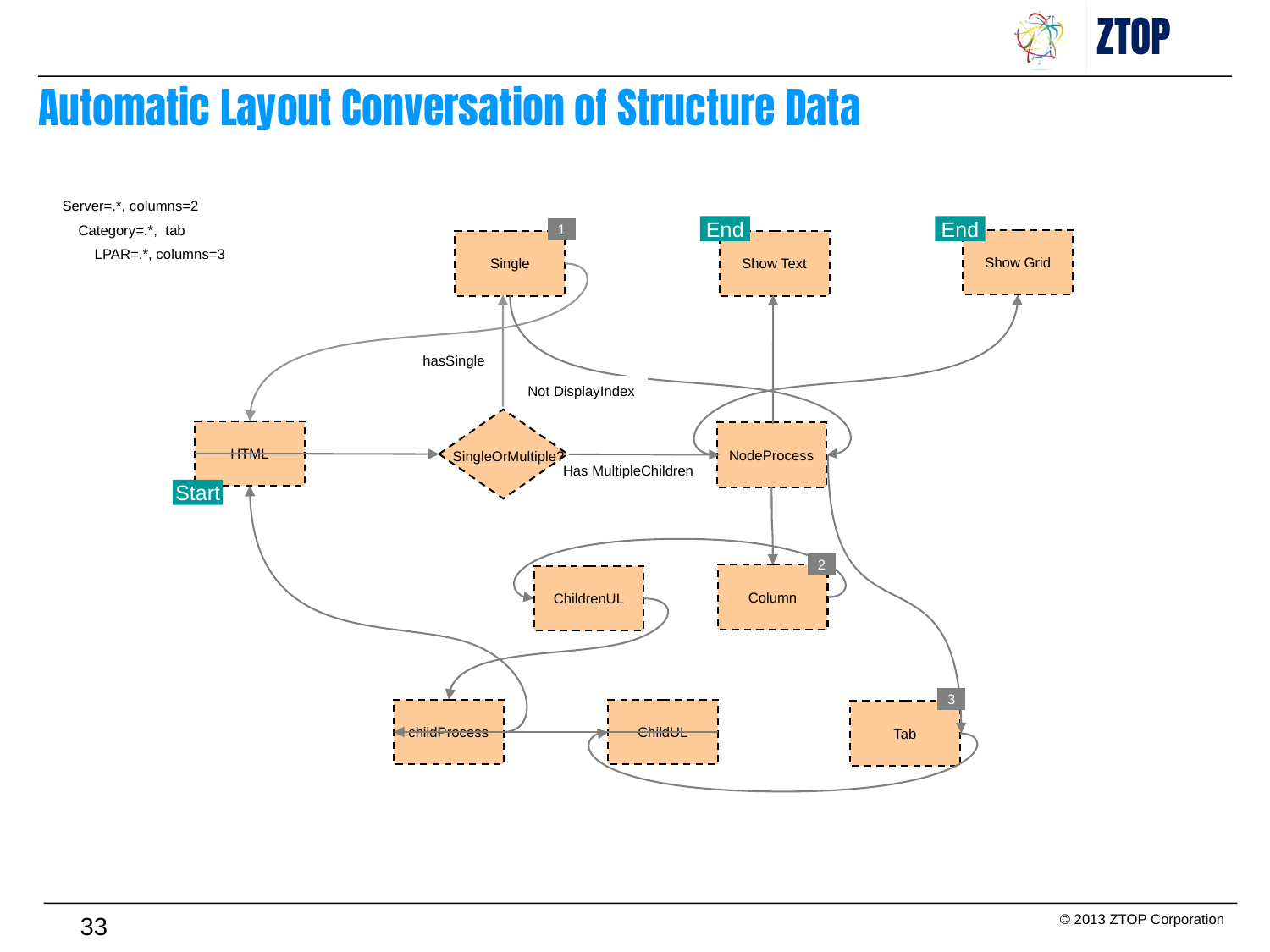

Automatic Layout Conversation of Structure Data
Server=.*, columns=2
    Category=.*,  tab
        LPAR=.*, columns=3

End
End
1
Show Grid
Single
Show Text

hasSingle
Not DisplayIndex

HTML
NodeProcess
SingleOrMultiple?

Has MultipleChildren
Start
2
Column
ChildrenUL
3
childProcess
ChildUL
Tab
33